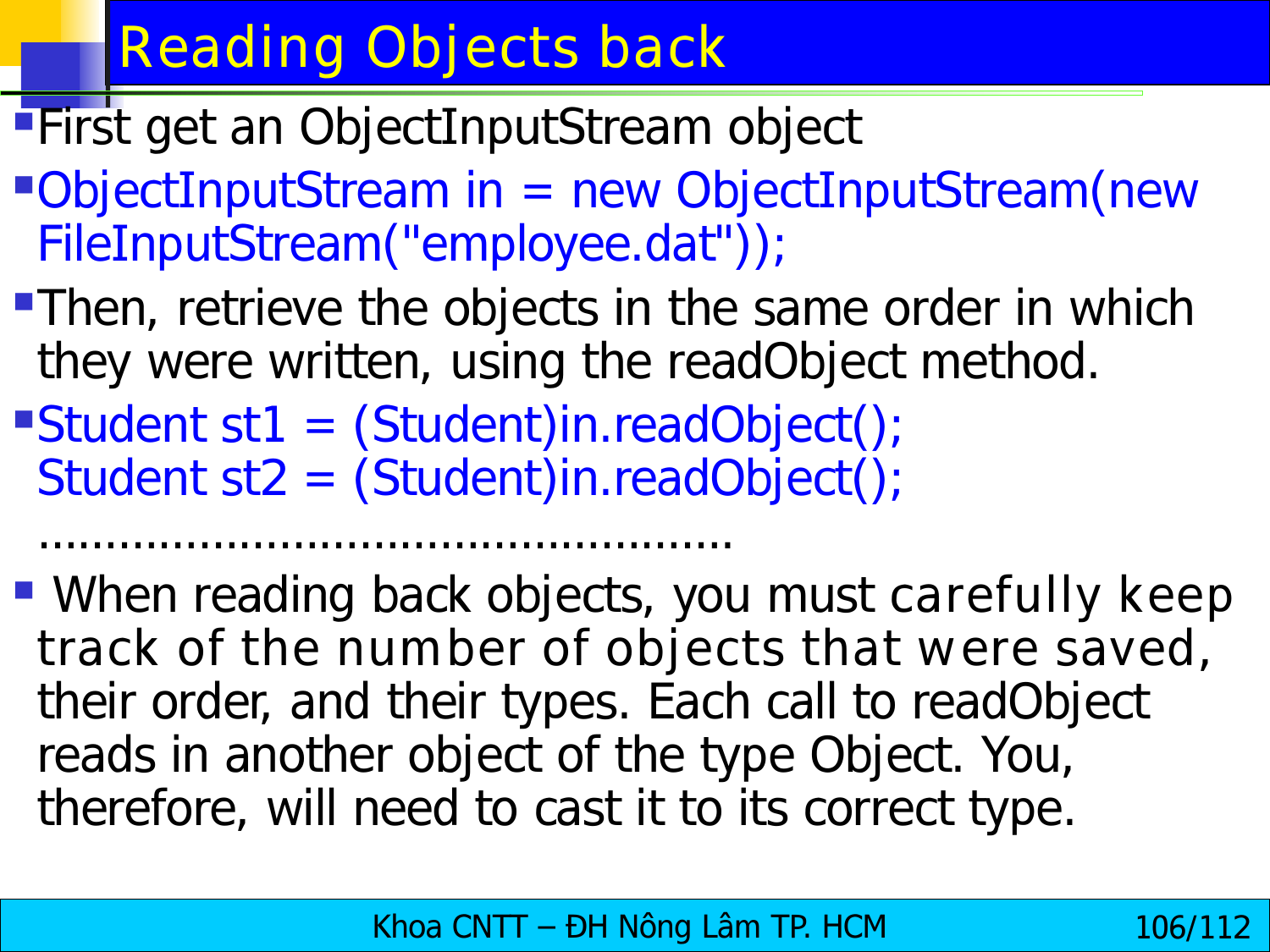

# Reading Objects back
First get an ObjectInputStream object
ObjectInputStream in = new ObjectInputStream(new FileInputStream("employee.dat"));
Then, retrieve the objects in the same order in which they were written, using the readObject method.
Student st1 = (Student)in.readObject();
Student st2 = (Student)in.readObject();
…………………………………………….
 When reading back objects, you must carefully keep track of the number of objects that were saved, their order, and their types. Each call to readObject reads in another object of the type Object. You, therefore, will need to cast it to its correct type.